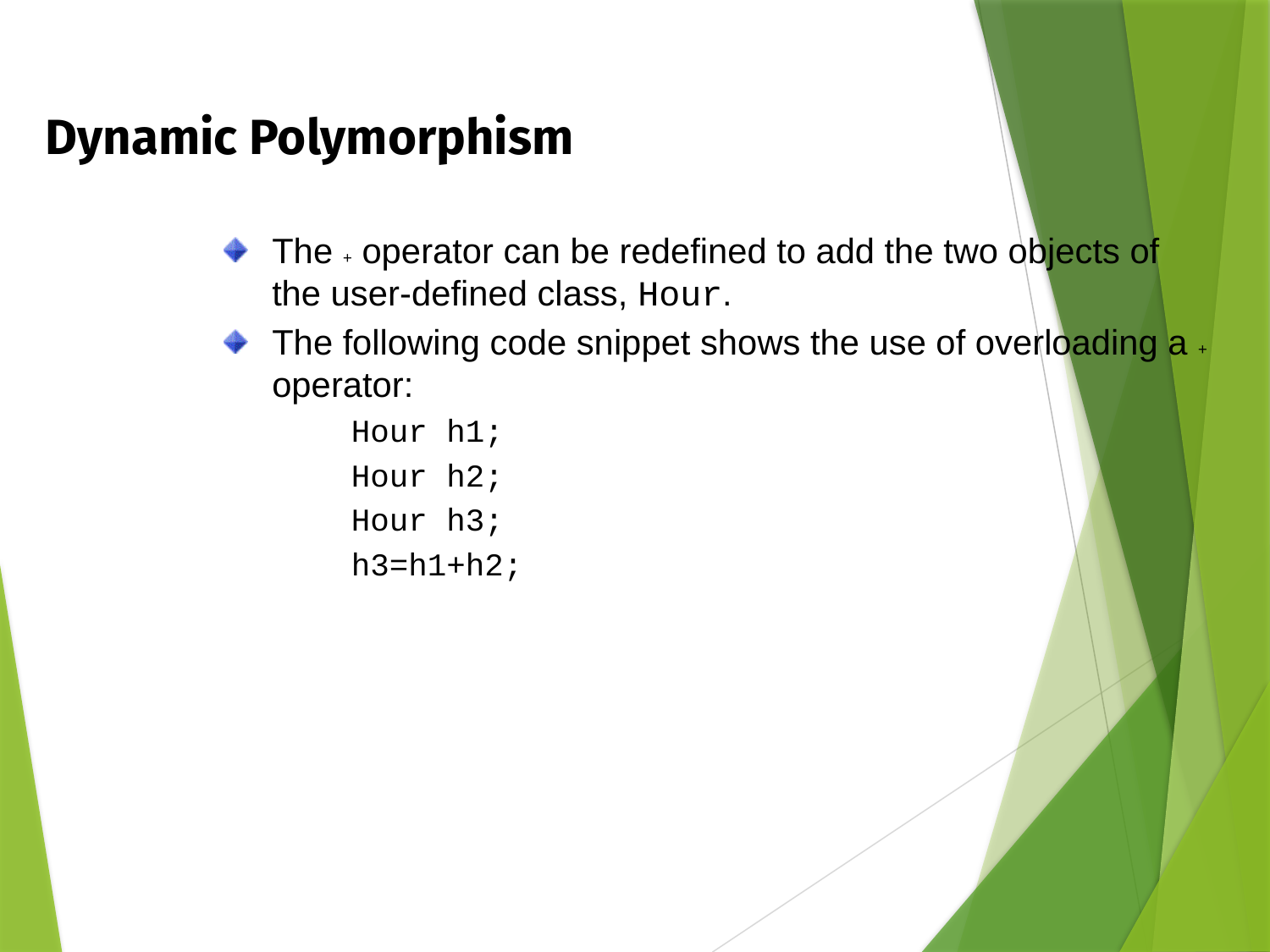

Dynamic Polymorphism
The + operator can be redefined to add the two objects of the user-defined class, Hour.
The following code snippet shows the use of overloading a + operator:
Hour h1;
Hour h2;
Hour h3;
h3=h1+h2;